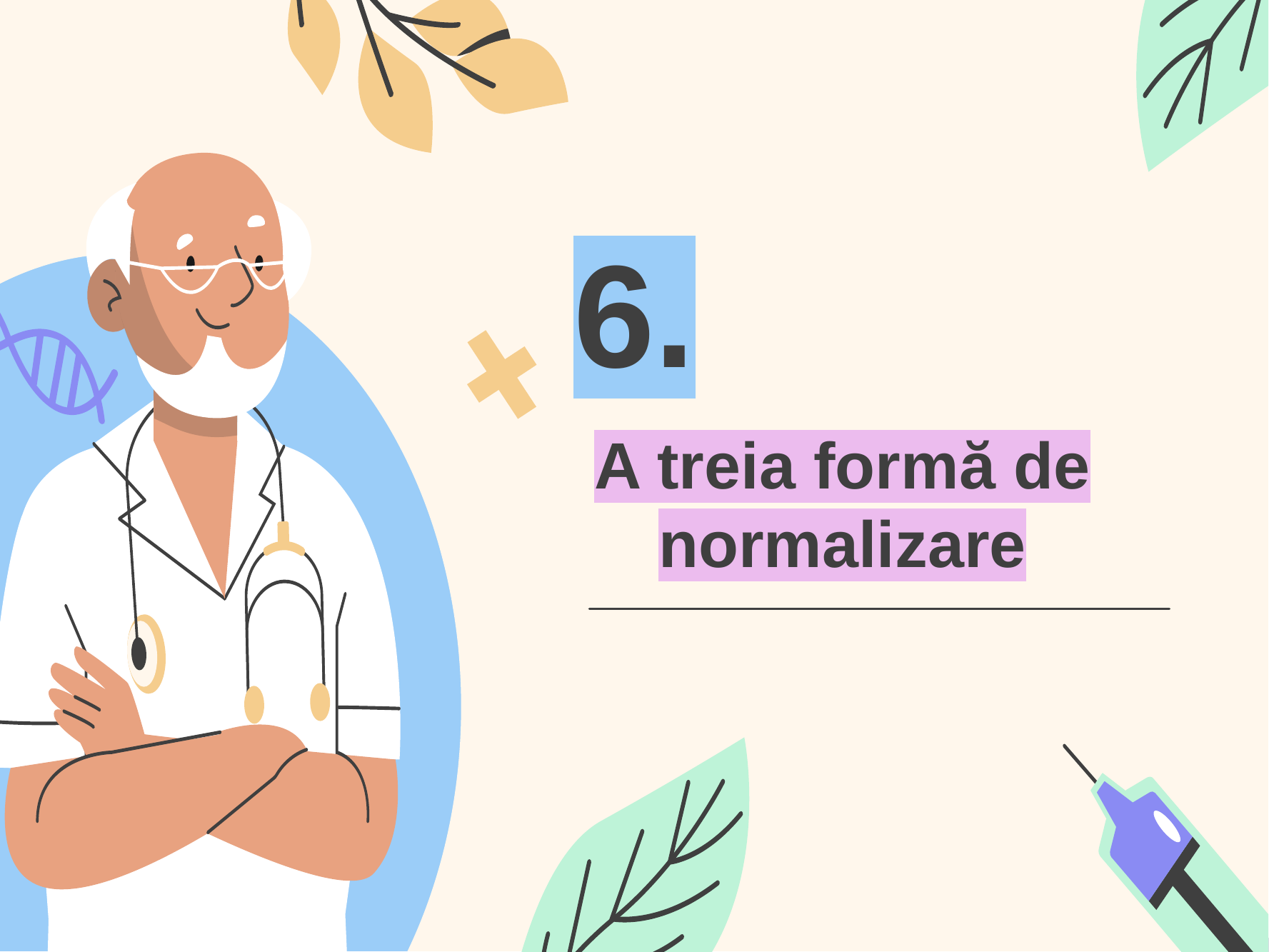

6.

# A treia formă de normalizare